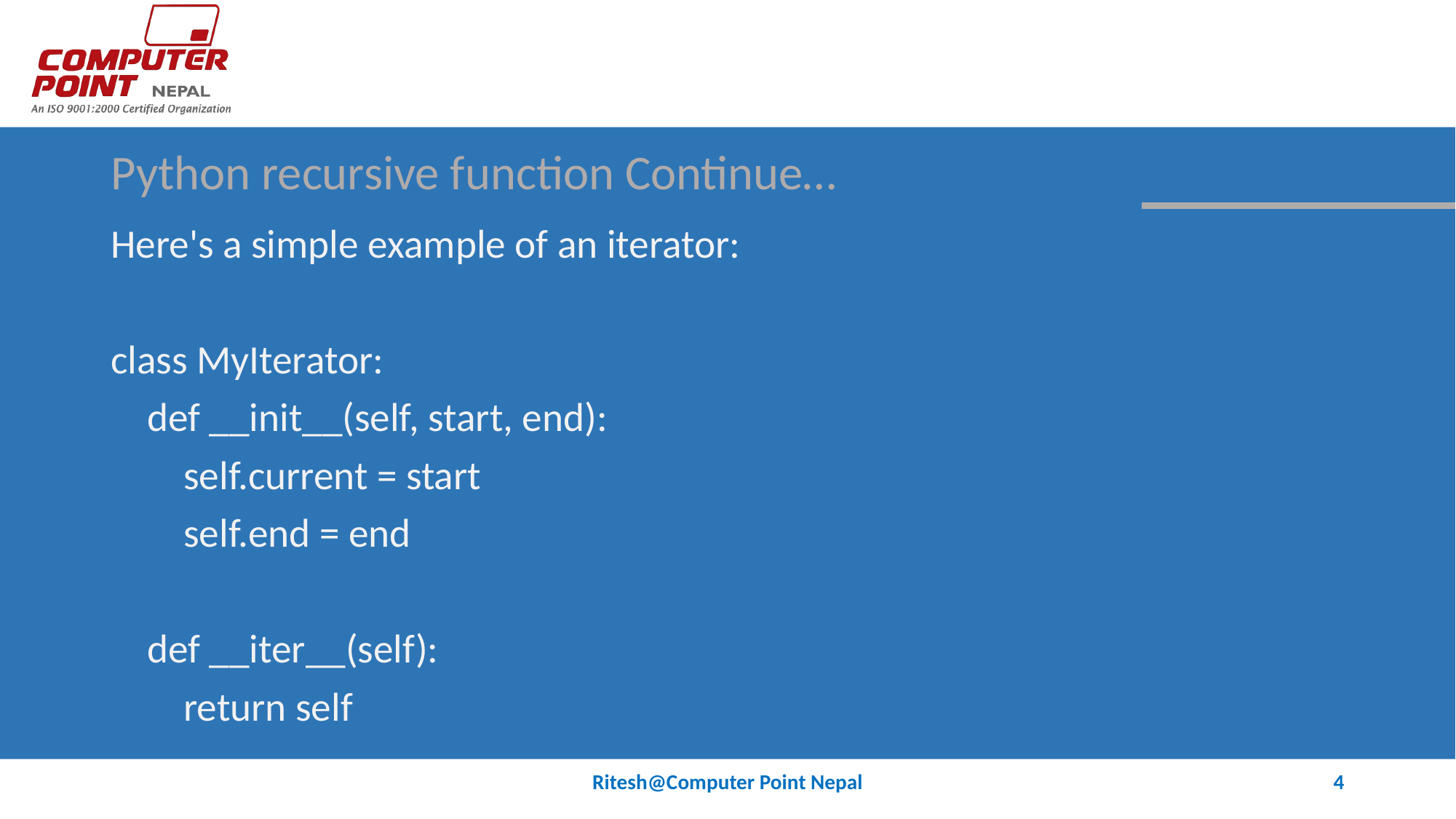

# Python recursive function Continue…
Here's a simple example of an iterator:

class MyIterator:
    def __init__(self, start, end):
        self.current = start
        self.end = end

    def __iter__(self):
        return self

Ritesh@Computer Point Nepal

4